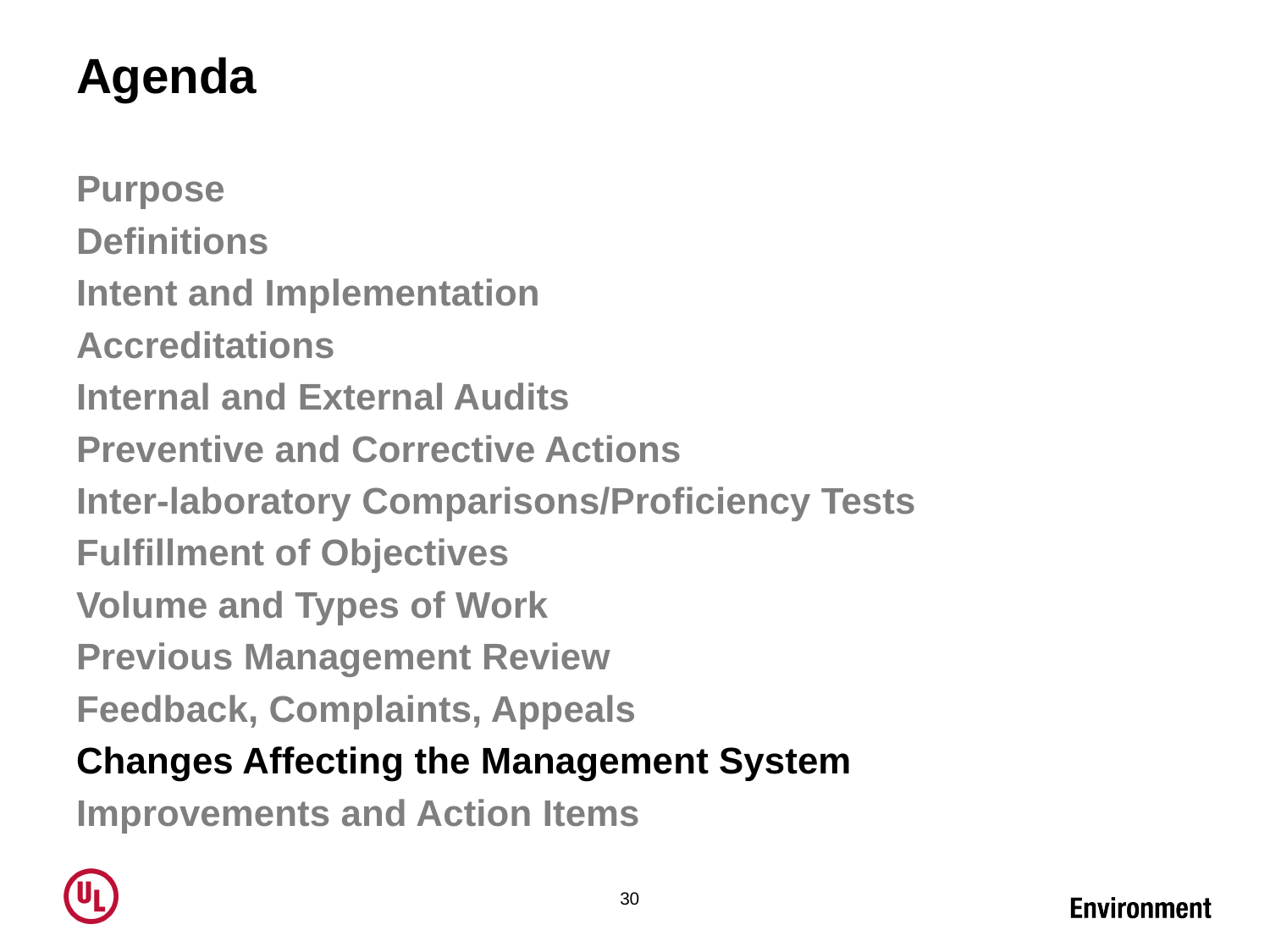

# Agenda
Purpose
Definitions
Intent and Implementation
Accreditations
Internal and External Audits
Preventive and Corrective Actions
Inter-laboratory Comparisons/Proficiency Tests
Fulfillment of Objectives
Volume and Types of Work
Previous Management Review
Feedback, Complaints, Appeals
Changes Affecting the Management System
Improvements and Action Items
30